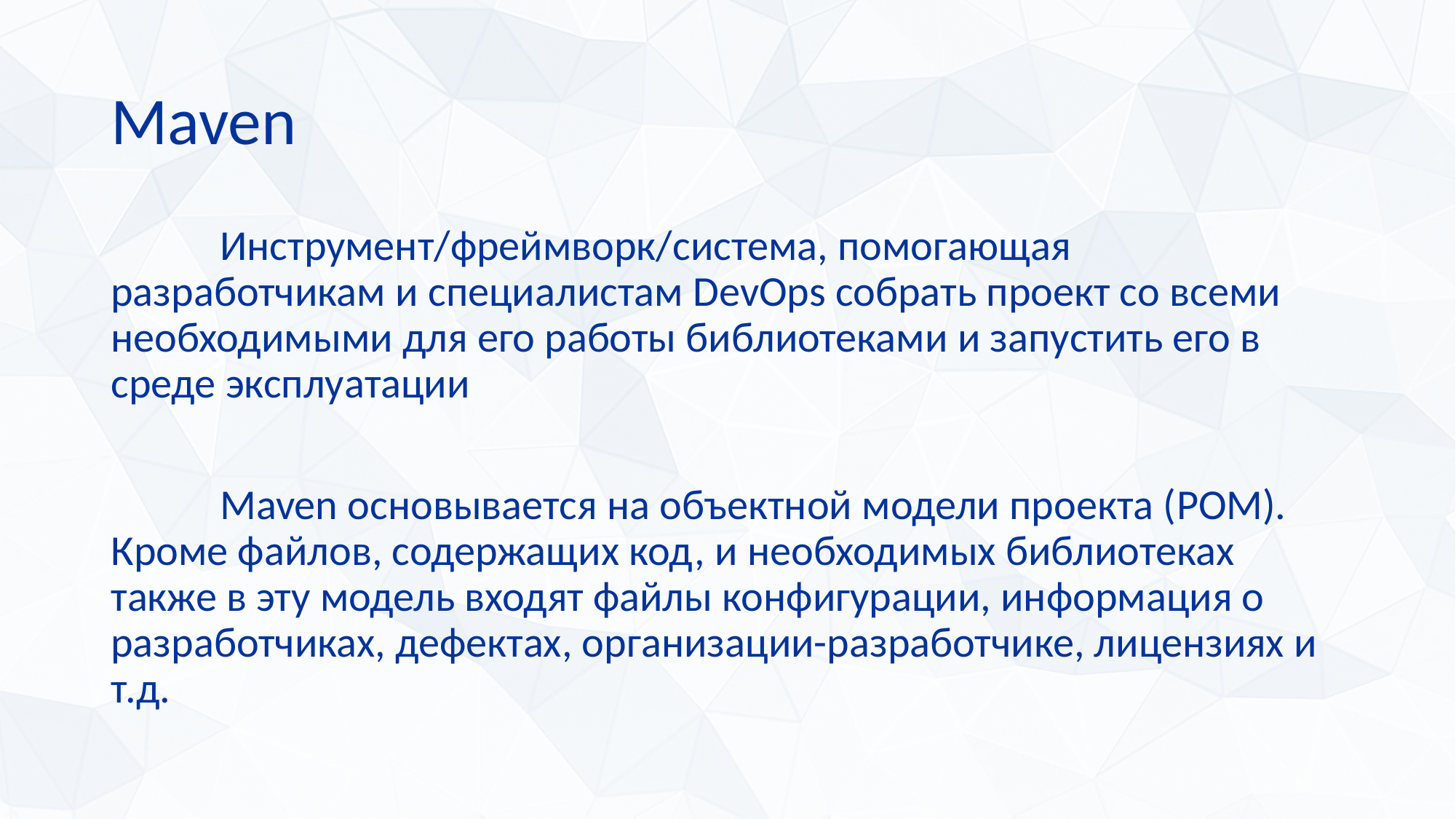

# Maven
	Инструмент/фреймворк/система, помогающая разработчикам и специалистам DevOps собрать проект со всеми необходимыми для его работы библиотеками и запустить его в среде эксплуатации

	Maven основывается на объектной модели проекта (POM). Кроме файлов, содержащих код, и необходимых библиотеках также в эту модель входят файлы конфигурации, информация о разработчиках, дефектах, организации-разработчике, лицензиях и т.д.